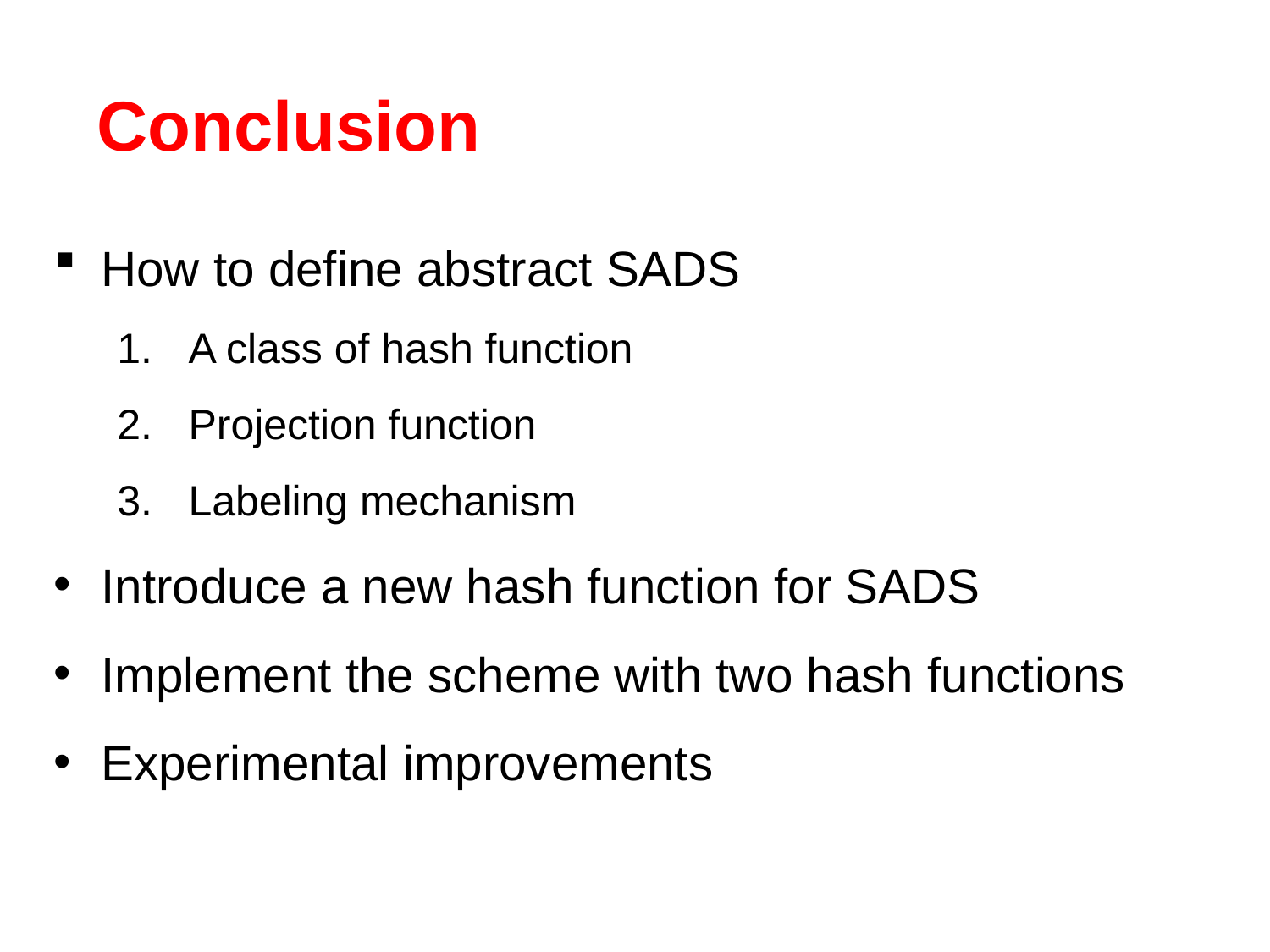

Conclusion
How to define abstract SADS
A class of hash function
Projection function
Labeling mechanism
Introduce a new hash function for SADS
Implement the scheme with two hash functions
Experimental improvements